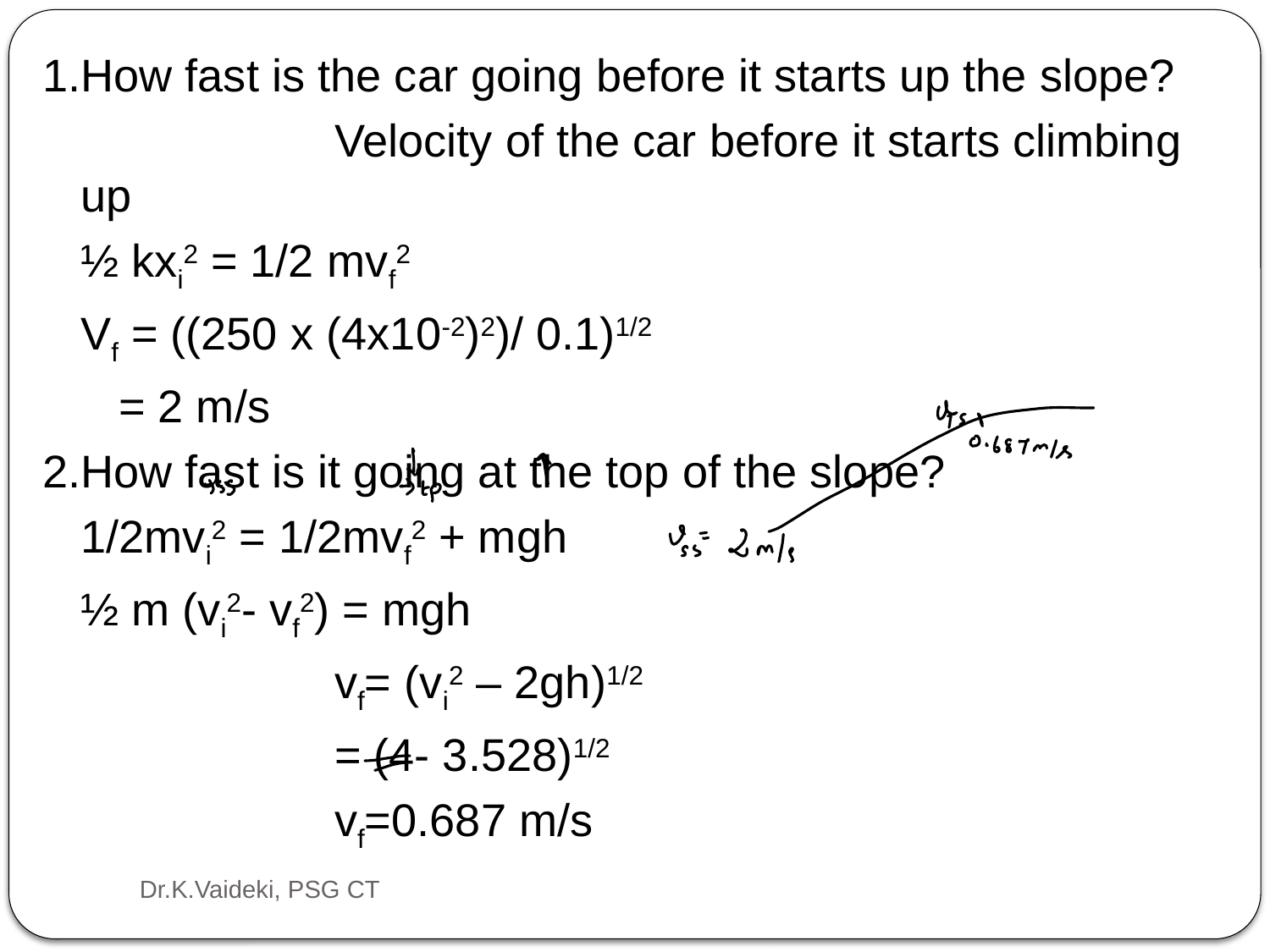

1.How fast is the car going before it starts up the slope?
			Velocity of the car before it starts climbing up
	½ kxi2 = 1/2 mvf2
	Vf = ((250 x (4x10-2)2)/ 0.1)1/2
	   = 2 m/s
2.How fast is it going at the top of the slope?
	1/2mvi2 = 1/2mvf2 + mgh
	½ m (vi2- vf2) = mgh
	                    vf= (vi2 – 2gh)1/2
	                    = (4- 3.528)1/2
	                    vf=0.687 m/s

Dr.K.Vaideki, PSG CT